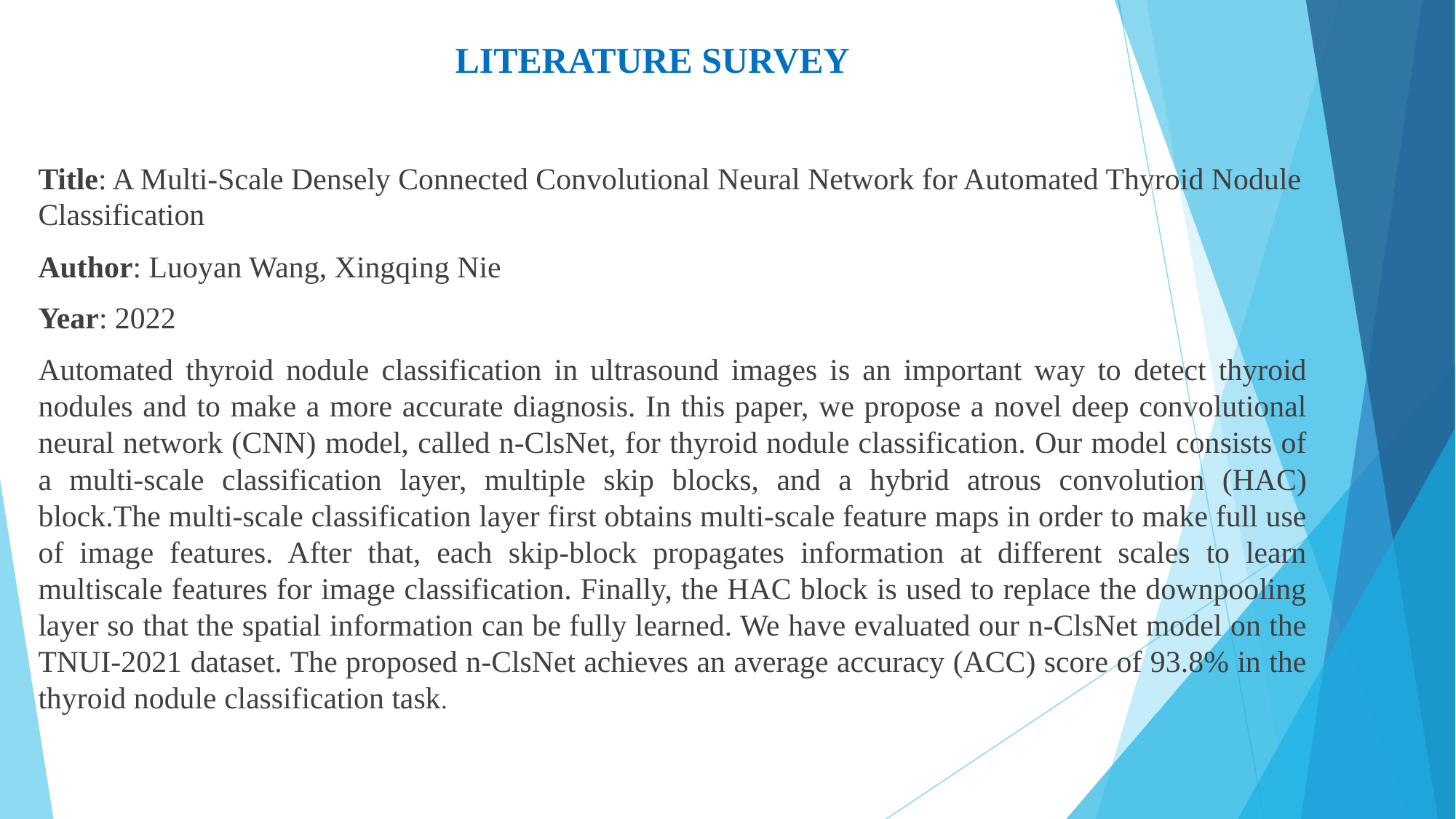

# LITERATURE SURVEY

Title: A Multi-Scale Densely Connected Convolutional Neural Network for Automated Thyroid Nodule Classification
Author: Luoyan Wang, Xingqing Nie
Year: 2022
Automated thyroid nodule classification in ultrasound images is an important way to detect thyroid nodules and to make a more accurate diagnosis. In this paper, we propose a novel deep convolutional neural network (CNN) model, called n-ClsNet, for thyroid nodule classification. Our model consists of a multi-scale classification layer, multiple skip blocks, and a hybrid atrous convolution (HAC) block.The multi-scale classification layer first obtains multi-scale feature maps in order to make full use of image features. After that, each skip-block propagates information at different scales to learn multiscale features for image classification. Finally, the HAC block is used to replace the downpooling layer so that the spatial information can be fully learned. We have evaluated our n-ClsNet model on the TNUI-2021 dataset. The proposed n-ClsNet achieves an average accuracy (ACC) score of 93.8% in the thyroid nodule classification task.